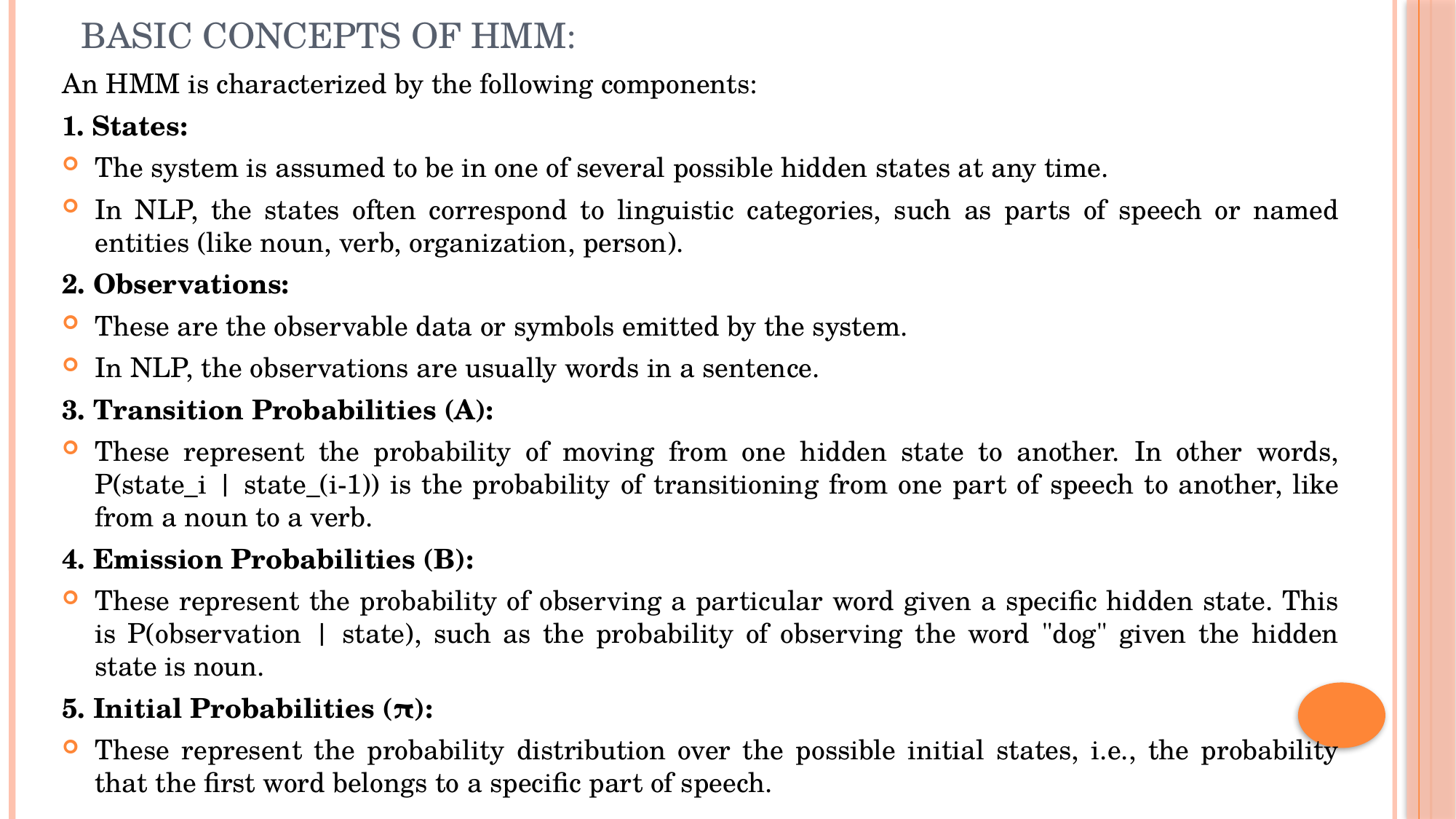

# Basic Concepts of HMM:
An HMM is characterized by the following components:
1. States:
The system is assumed to be in one of several possible hidden states at any time.
In NLP, the states often correspond to linguistic categories, such as parts of speech or named entities (like noun, verb, organization, person).
2. Observations:
These are the observable data or symbols emitted by the system.
In NLP, the observations are usually words in a sentence.
3. Transition Probabilities (A):
These represent the probability of moving from one hidden state to another. In other words, P(state_i | state_(i-1)) is the probability of transitioning from one part of speech to another, like from a noun to a verb.
4. Emission Probabilities (B):
These represent the probability of observing a particular word given a specific hidden state. This is P(observation | state), such as the probability of observing the word "dog" given the hidden state is noun.
5. Initial Probabilities (π):
These represent the probability distribution over the possible initial states, i.e., the probability that the first word belongs to a specific part of speech.